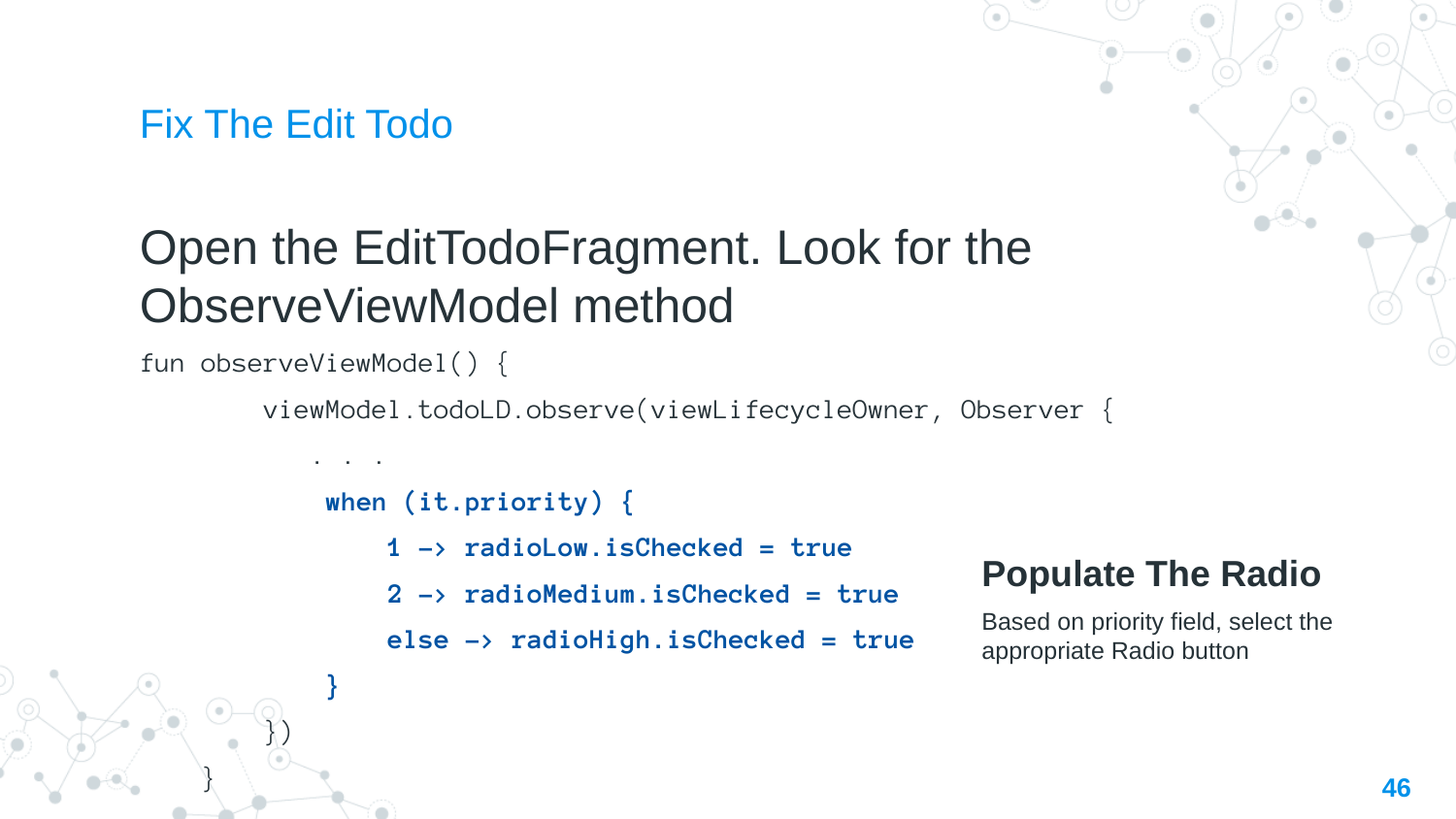

# Fix The Edit Todo
Open the EditTodoFragment. Look for the ObserveViewModel method
fun observeViewModel() {
        viewModel.todoLD.observe(viewLifecycleOwner, Observer {
           . . .
            when (it.priority) {
                1 -> radioLow.isChecked = true
                2 -> radioMedium.isChecked = true
                else -> radioHigh.isChecked = true
            }
        })
    }

Populate The Radio
Based on priority field, select the appropriate Radio button

46